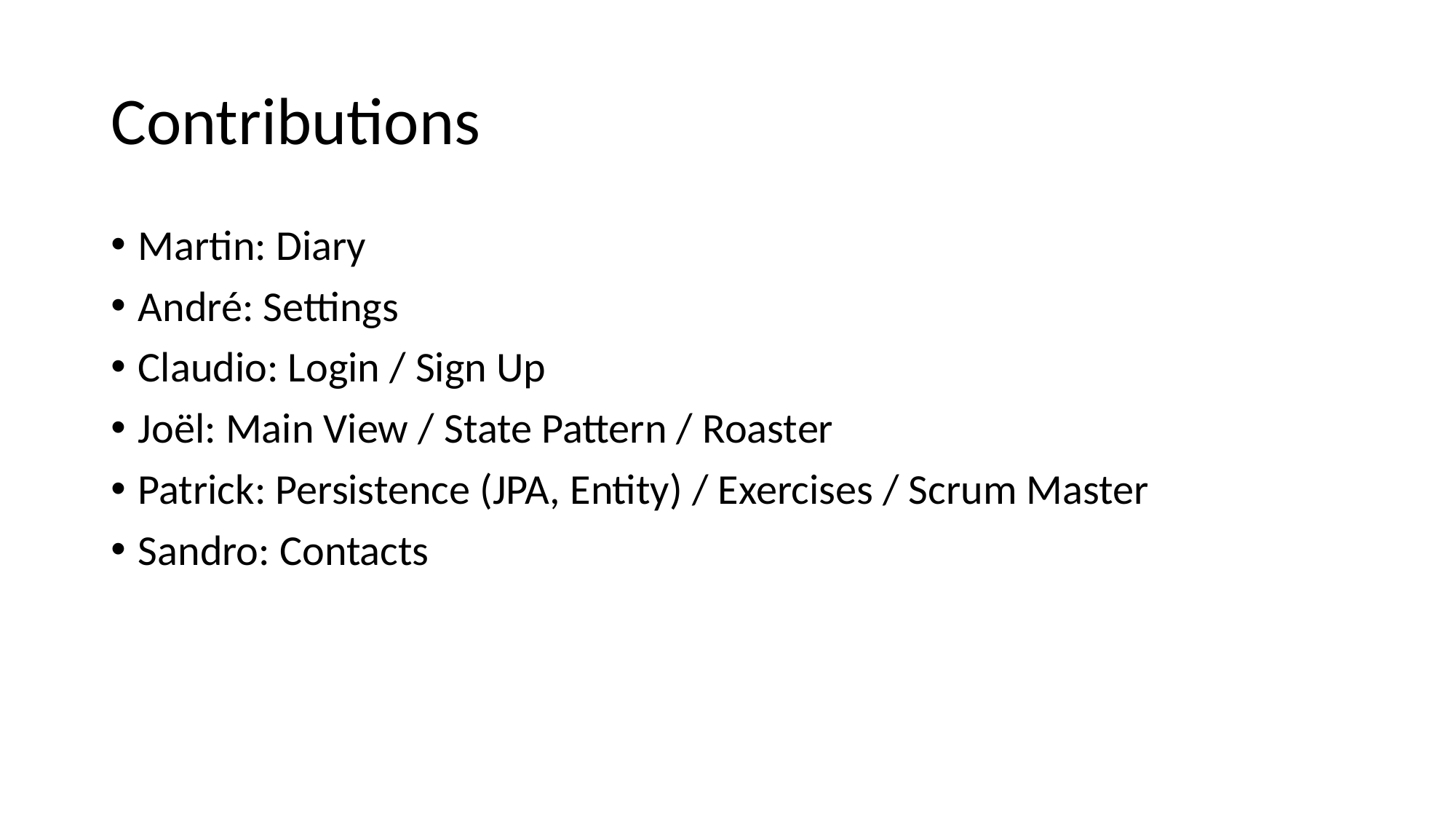

# Contributions
Martin: Diary
André: Settings
Claudio: Login / Sign Up
Joël: Main View / State Pattern / Roaster
Patrick: Persistence (JPA, Entity) / Exercises / Scrum Master
Sandro: Contacts